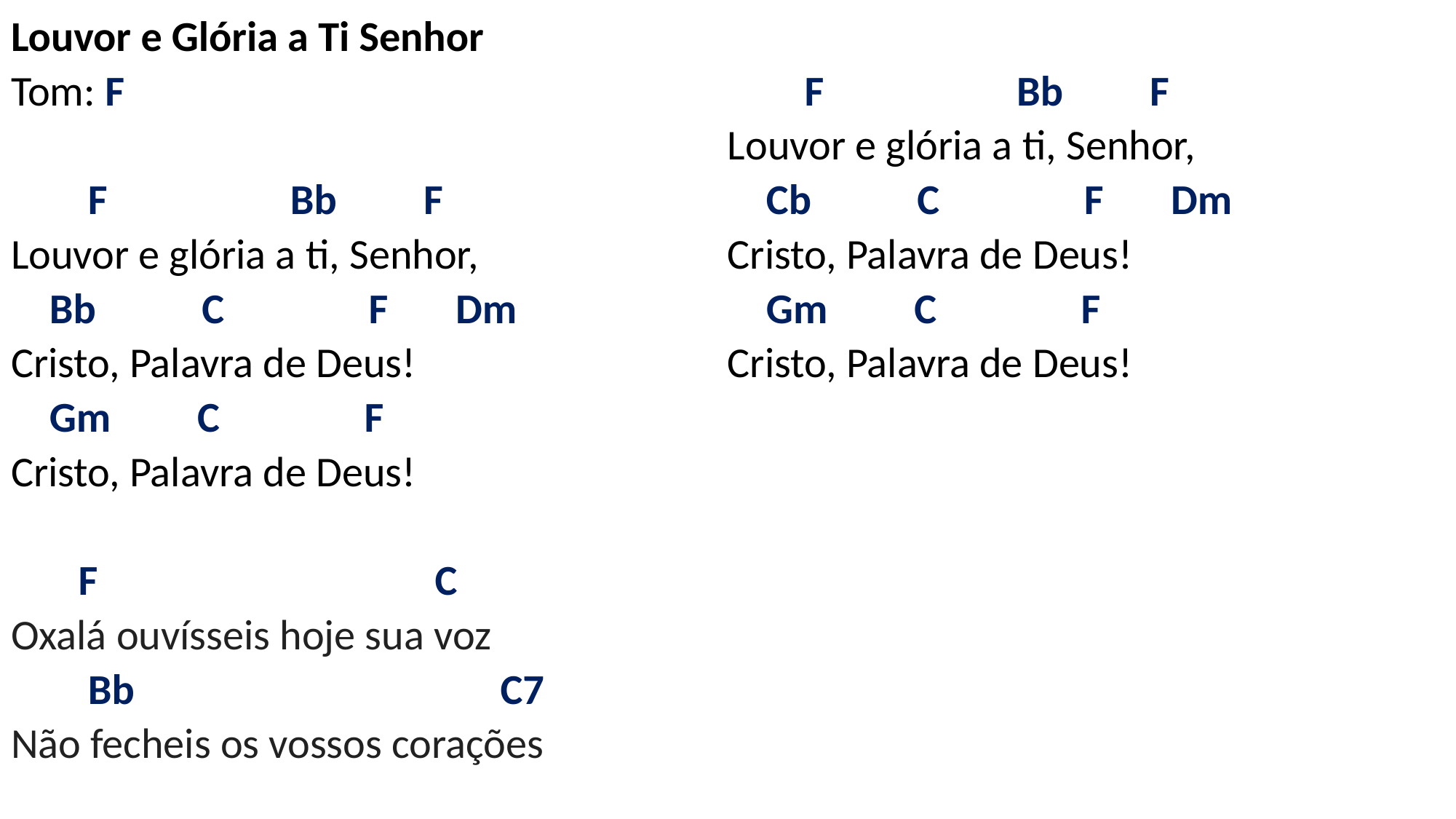

# Louvor e Glória a Ti Senhor Tom: F   F                   Bb         F Louvor e glória a ti, Senhor, Bb           C               F       Dm Cristo, Palavra de Deus! Gm         C               F Cristo, Palavra de Deus!   F                                   C Oxalá ouvísseis hoje sua voz Bb                                      C7 Não fecheis os vossos corações   F                    Bb         F Louvor e glória a ti, Senhor, Cb           C               F       Dm Cristo, Palavra de Deus! Gm         C               F Cristo, Palavra de Deus!